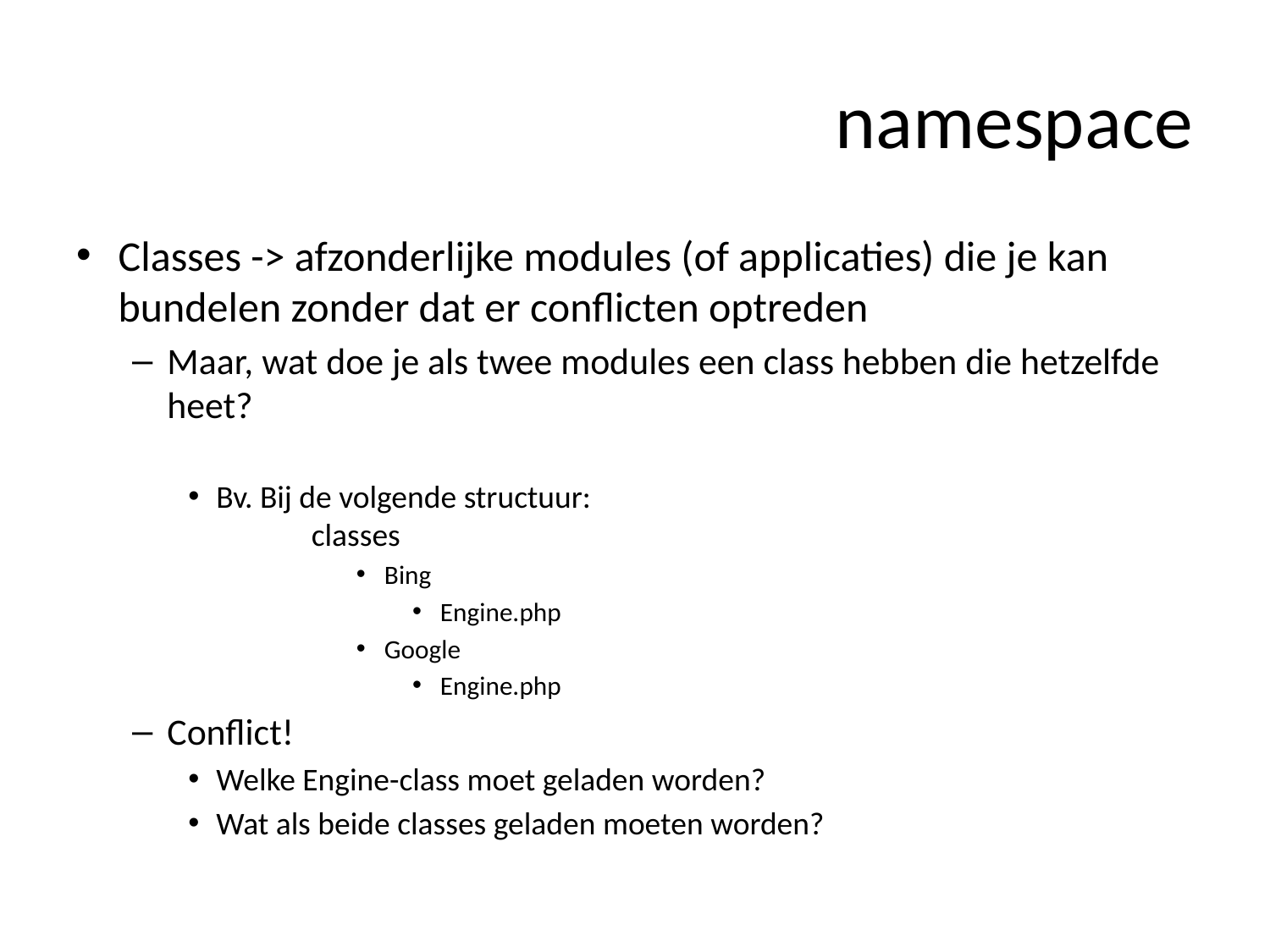

# namespace
Classes -> afzonderlijke modules (of applicaties) die je kan bundelen zonder dat er conflicten optreden
Maar, wat doe je als twee modules een class hebben die hetzelfde heet?
Bv. Bij de volgende structuur:
	classes
Bing
Engine.php
Google
Engine.php
Conflict!
Welke Engine-class moet geladen worden?
Wat als beide classes geladen moeten worden?